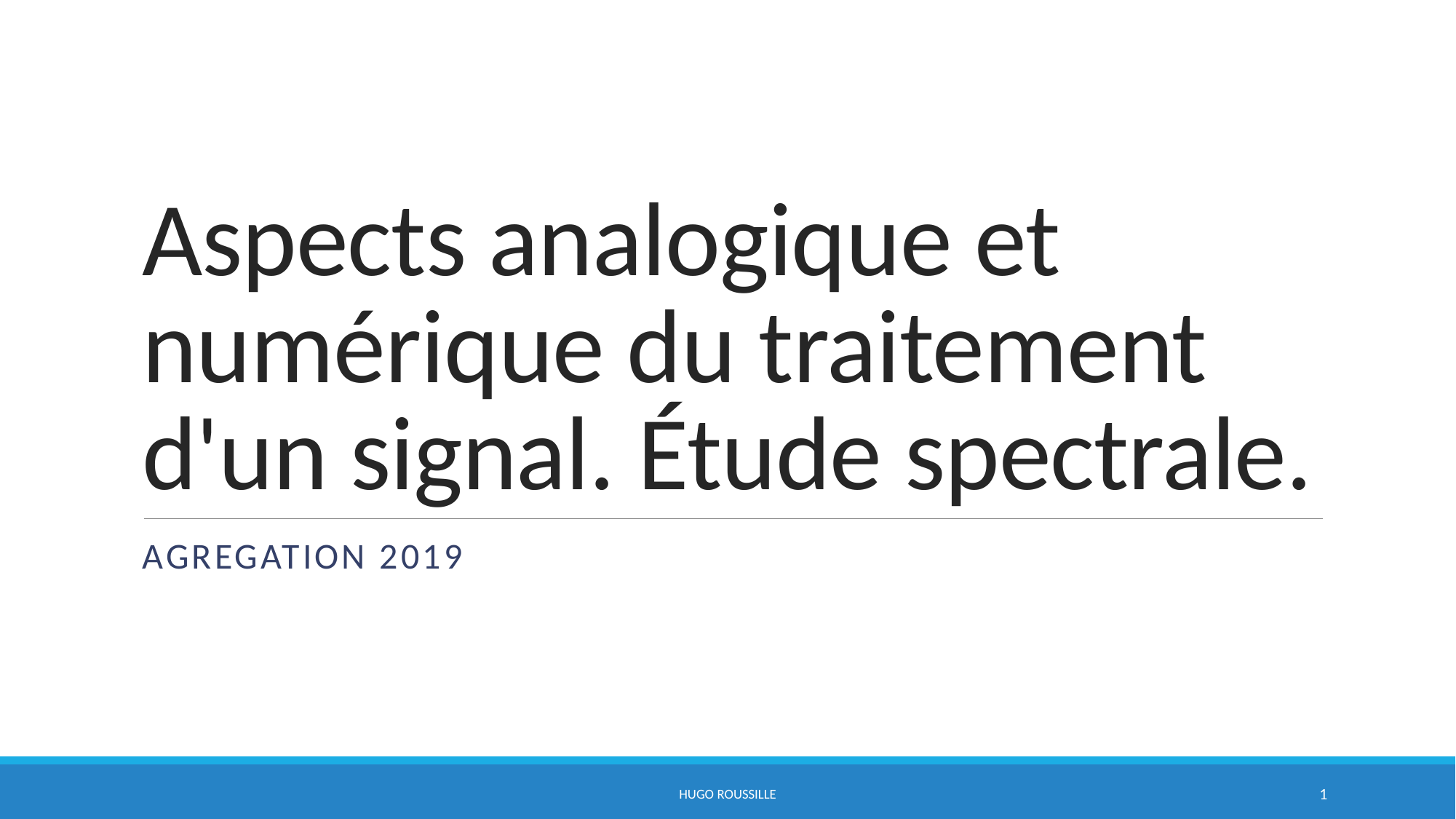

# Aspects analogique et numérique du traitement d'un signal. Étude spectrale.
AGREGATION 2019
HUGO ROUSSILLE
1